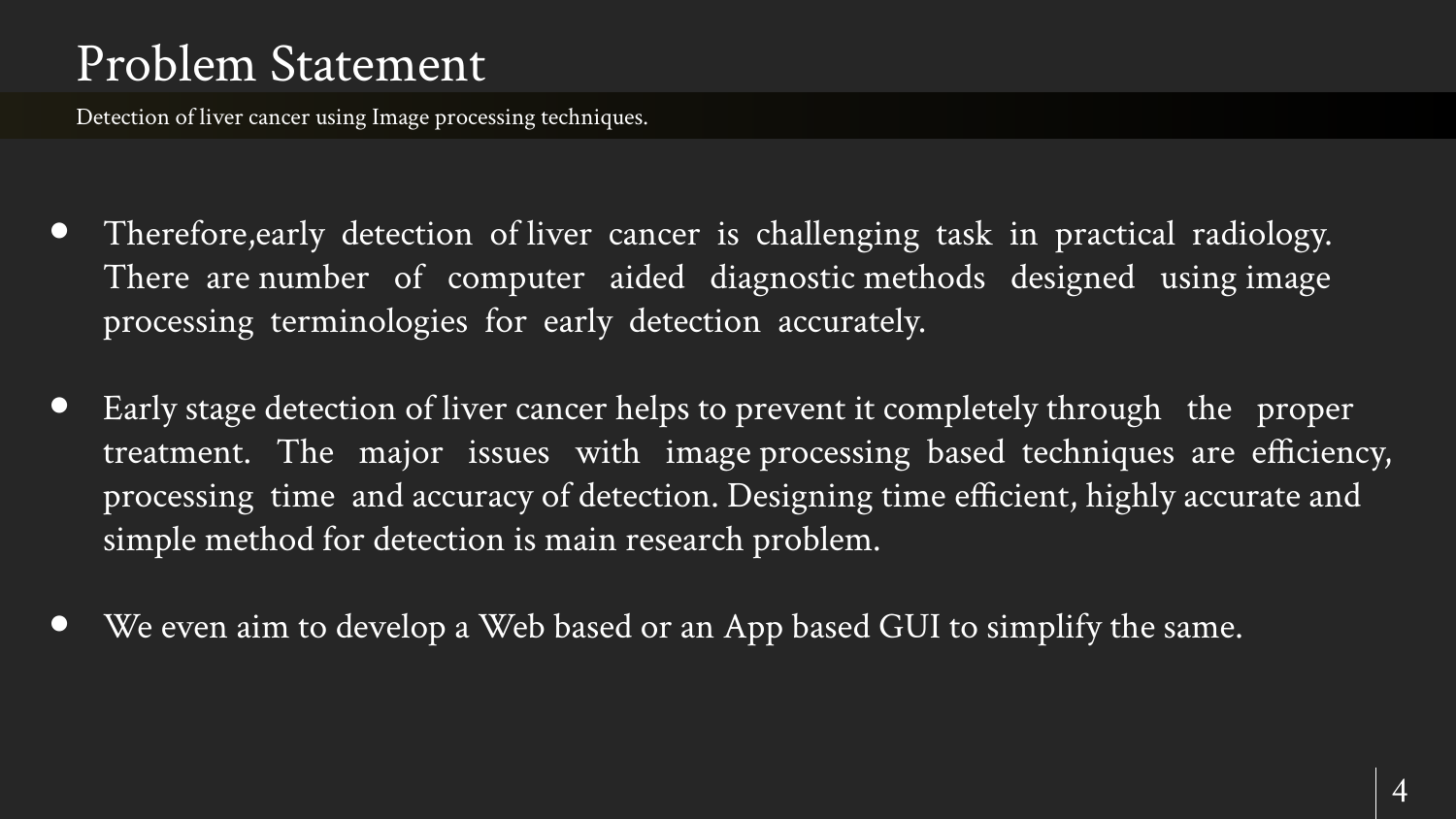

Problem Statement
Detection of liver cancer using Image processing techniques.

Therefore,early  detection  of liver  cancer  is  challenging  task  in  practical  radiology.  There  are number   of   computer   aided   diagnostic methods   designed   using image  processing  terminologies  for  early  detection  accurately.

Early stage detection of liver cancer helps to prevent it completely through   the   proper   treatment.   The   major   issues   with   image processing  based  techniques  are  efficiency,  processing  time  and accuracy of detection. Designing time efficient, highly accurate and simple method for detection is main research problem.

We even aim to develop a Web based or an App based GUI to simplify the same.

4